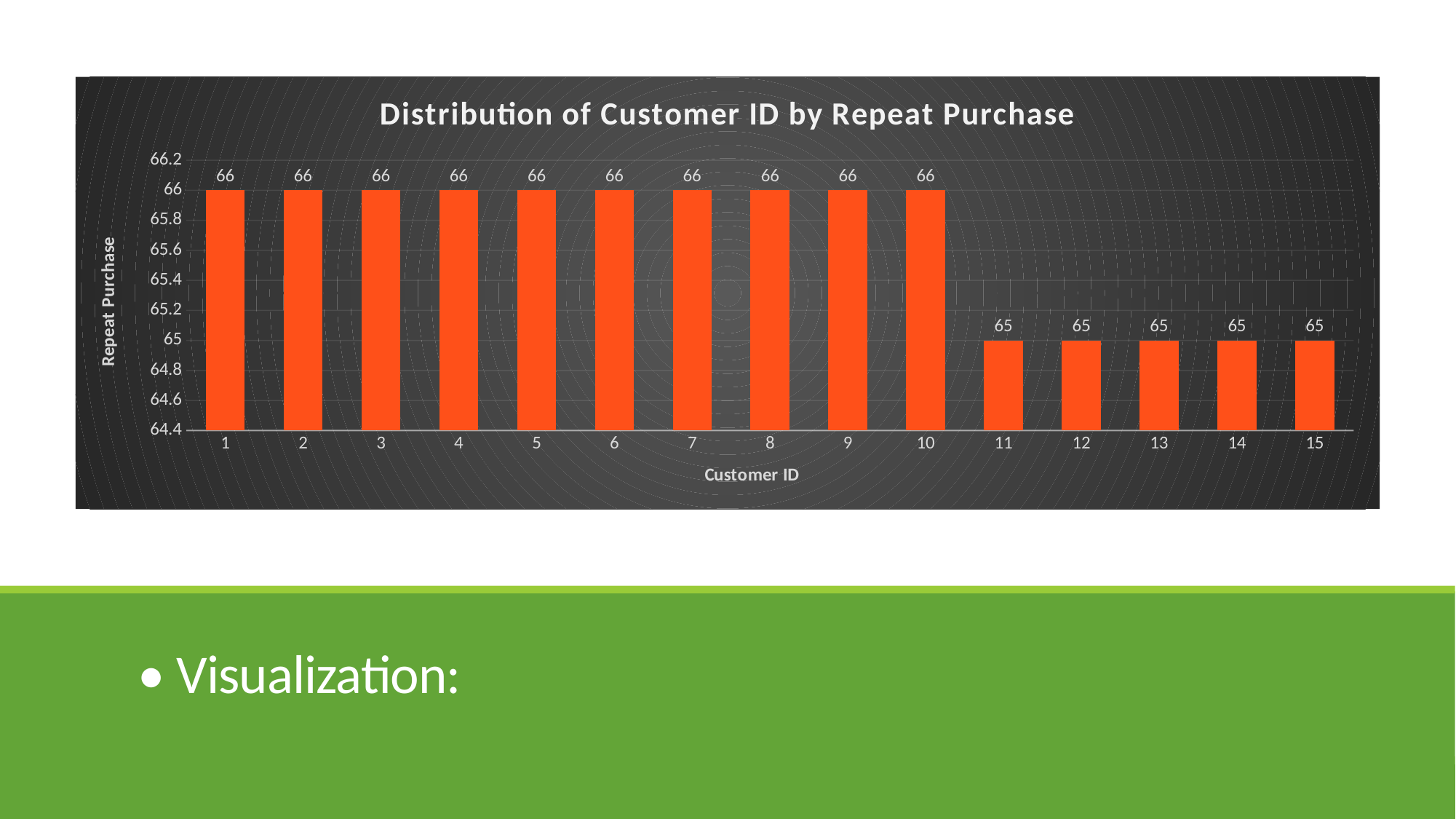

### Chart: Distribution of Customer ID by Repeat Purchase

| Category | repeat_purchase |
|---|---|

• Visualization: